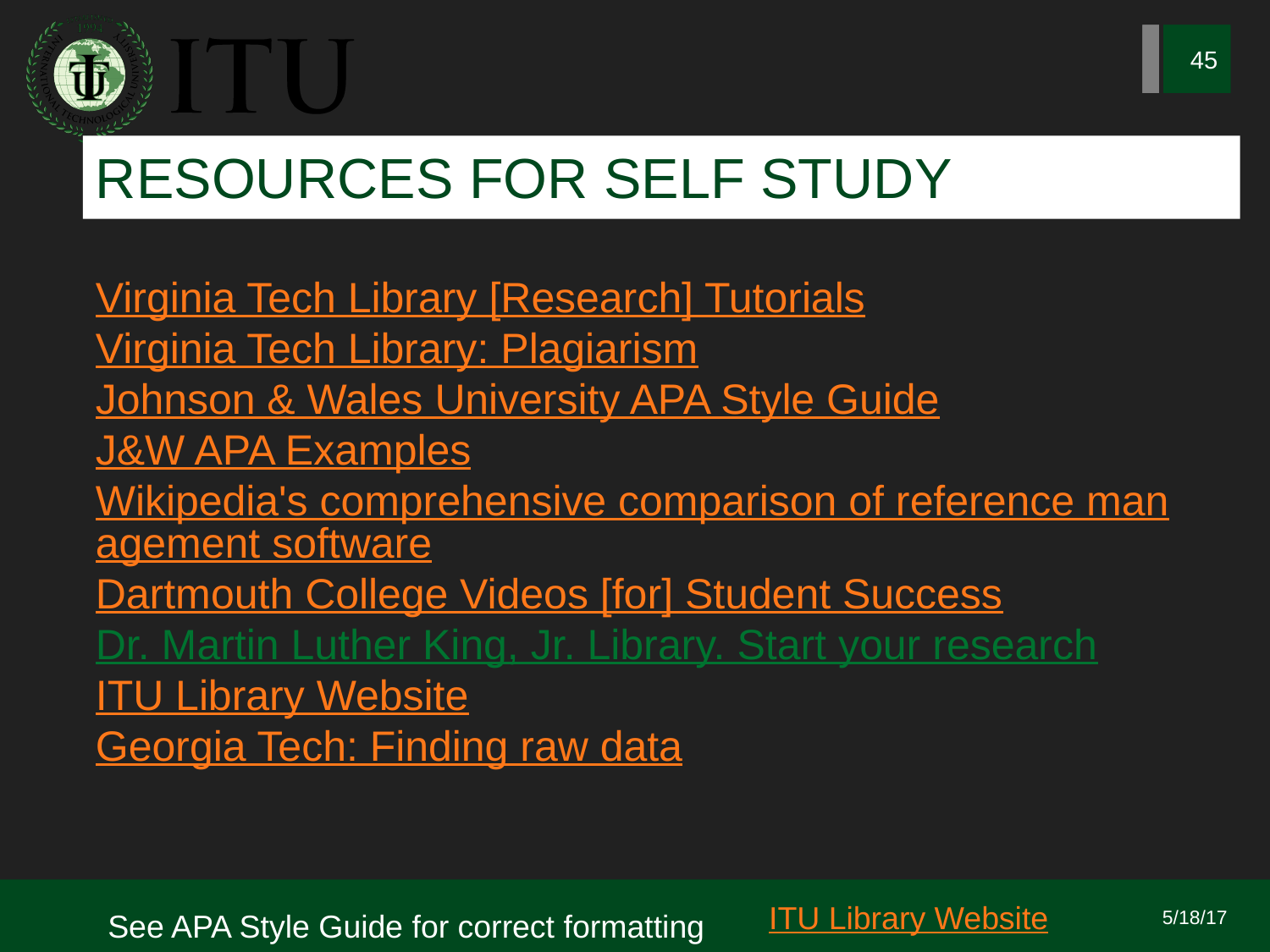

45
# RESOURCES FOR SELF STUDY
Virginia Tech Library [Research] Tutorials
Virginia Tech Library: Plagiarism
Johnson & Wales University APA Style Guide and J&W APA Examples.
Wikipedia's comprehensive comparison of reference management software
Dartmouth College Videos [for] Student Success
Dr. Martin Luther King, Jr. Library. Start your research
ITU Library Website
Georgia Tech: Finding raw data

ITU Library Website
5/18/17
See APA Style Guide for correct formatting